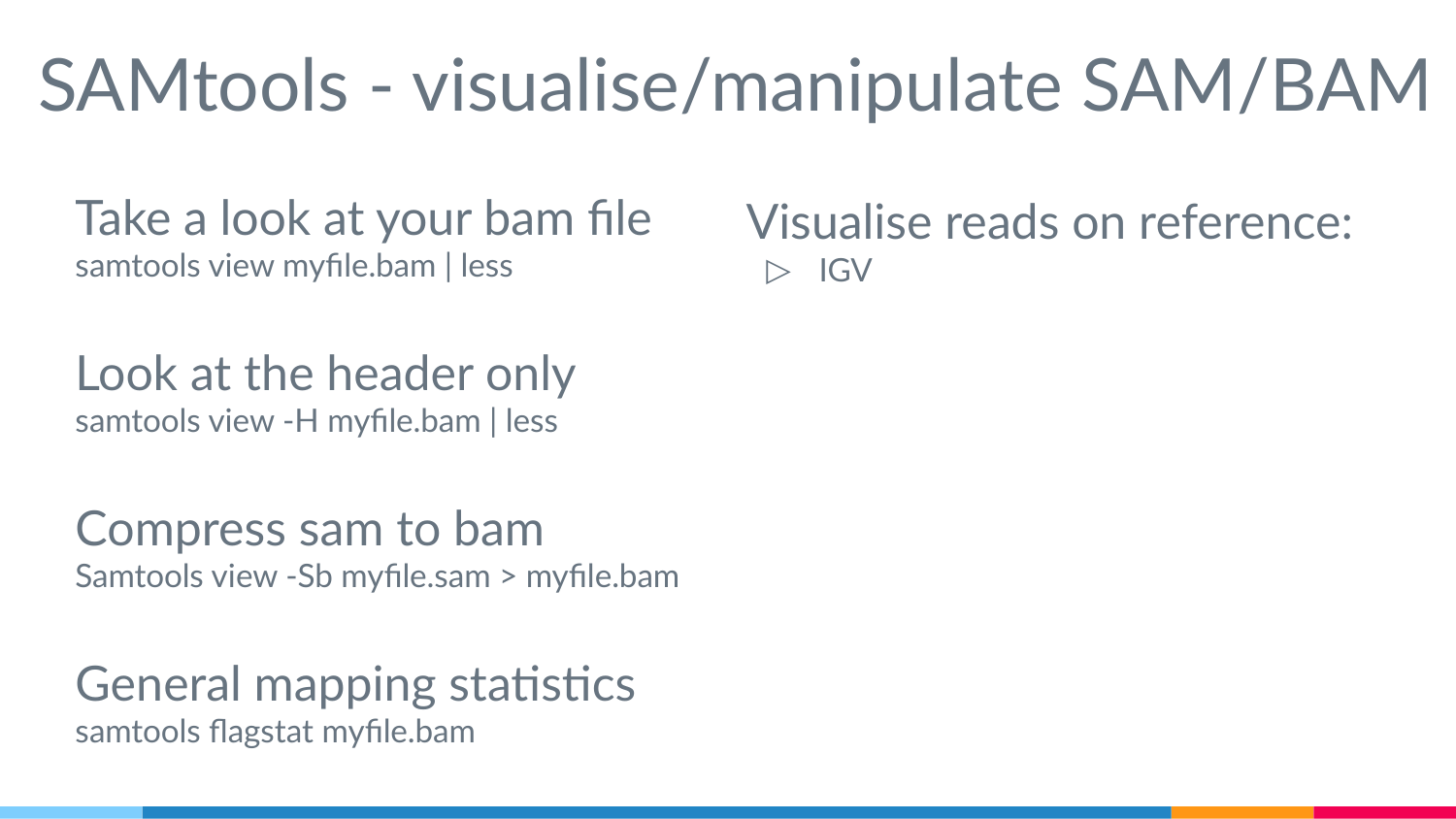

SAMtools - visualise/manipulate SAM/BAM
Visualise reads on reference:
IGV

Take a look at your bam file
samtools view myfile.bam | less

Look at the header only
samtools view -H myfile.bam | less

Compress sam to bam
Samtools view -Sb myfile.sam > myfile.bam

General mapping statistics
samtools flagstat myfile.bam